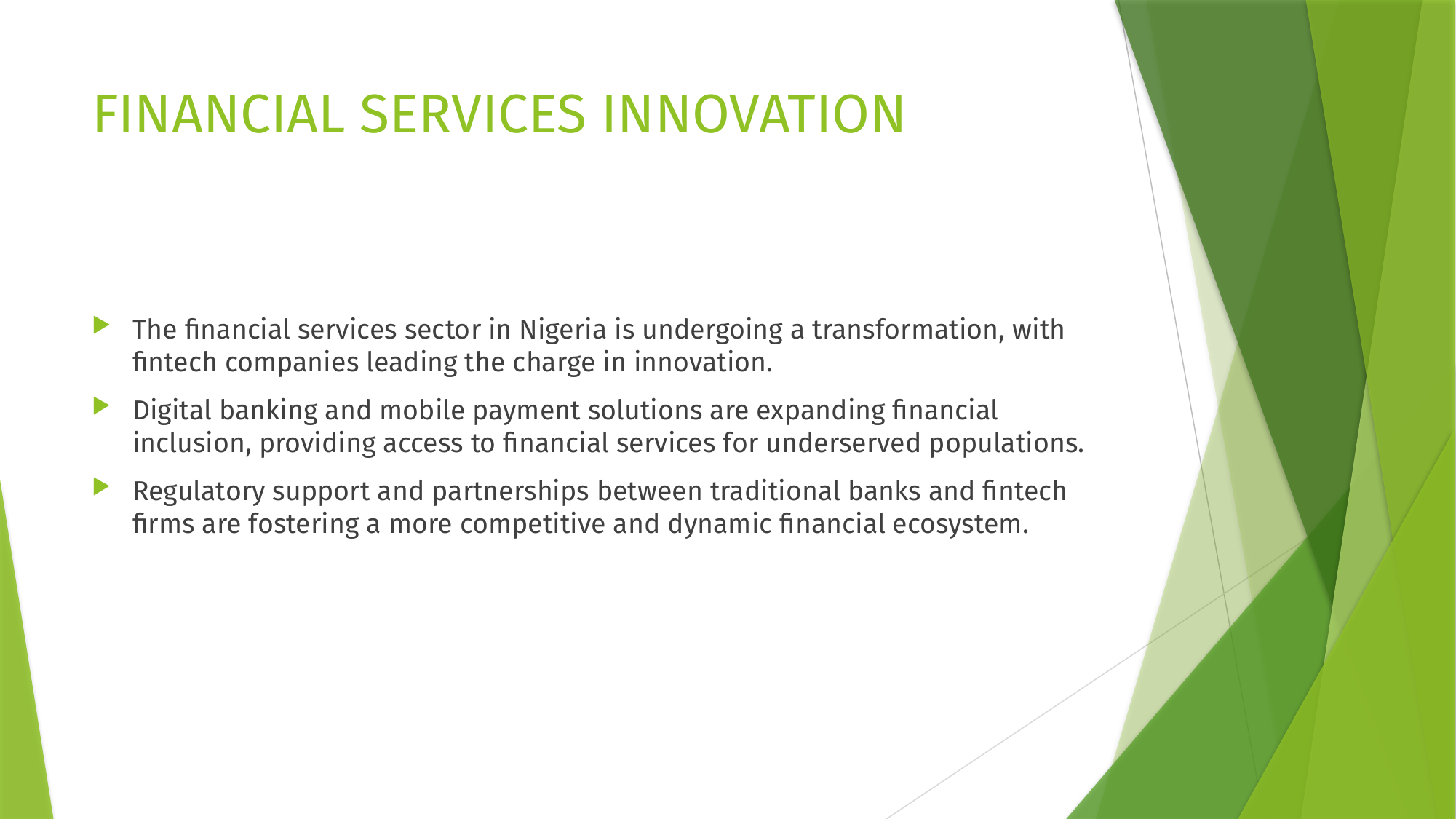

# FINANCIAL SERVICES INNOVATION

The financial services sector in Nigeria is undergoing a transformation, with fintech companies leading the charge in innovation.
Digital banking and mobile payment solutions are expanding financial inclusion, providing access to financial services for underserved populations.
Regulatory support and partnerships between traditional banks and fintech firms are fostering a more competitive and dynamic financial ecosystem.